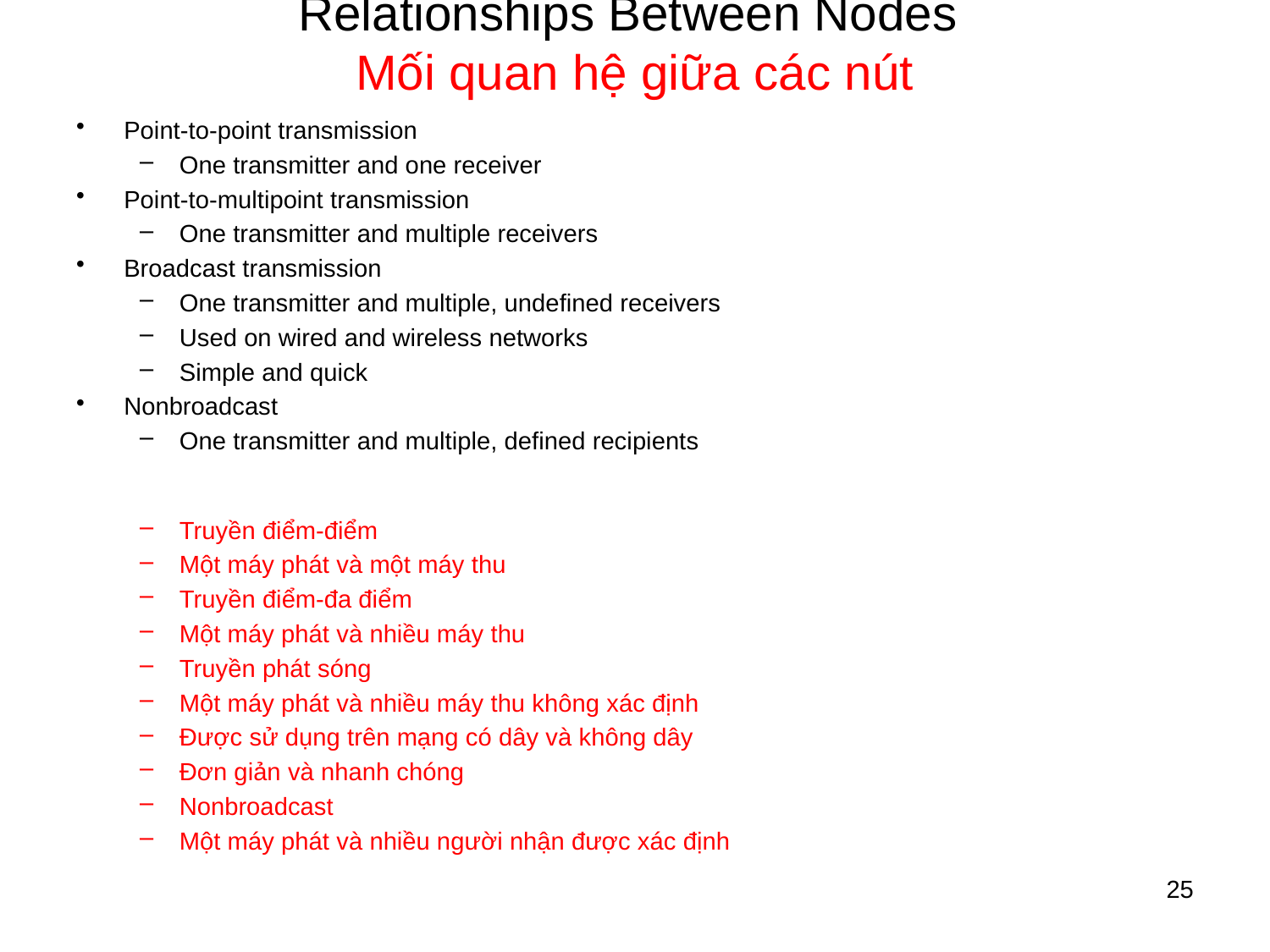

# Relationships Between Nodes Mối quan hệ giữa các nút
Point-to-point transmission
One transmitter and one receiver
Point-to-multipoint transmission
One transmitter and multiple receivers
Broadcast transmission
One transmitter and multiple, undefined receivers
Used on wired and wireless networks
Simple and quick
Nonbroadcast
One transmitter and multiple, defined recipients

Truyền điểm-điểm
Một máy phát và một máy thu
Truyền điểm-đa điểm
Một máy phát và nhiều máy thu
Truyền phát sóng
Một máy phát và nhiều máy thu không xác định
Được sử dụng trên mạng có dây và không dây
Đơn giản và nhanh chóng
Nonbroadcast
Một máy phát và nhiều người nhận được xác định
25